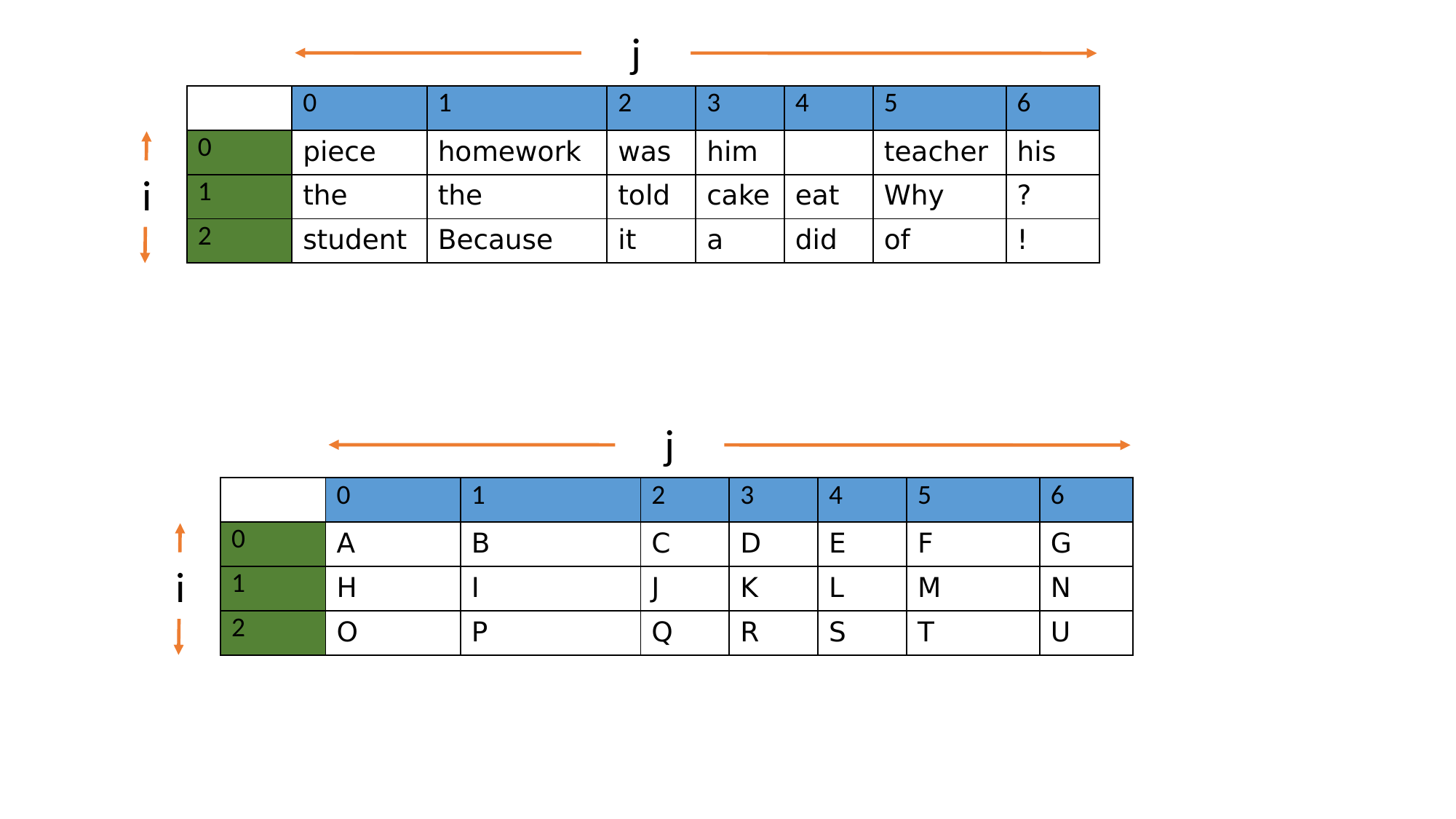

j
|  | 0 | 1 | 2 | 3 | 4 | 5 | 6 |
| --- | --- | --- | --- | --- | --- | --- | --- |
| 0 | piece | homework | was | him |  | teacher | his |
| 1 | the | the | told | cake | eat | Why | ? |
| 2 | student | Because | it | a | did | of | ! |
i
j
|  | 0 | 1 | 2 | 3 | 4 | 5 | 6 |
| --- | --- | --- | --- | --- | --- | --- | --- |
| 0 | A | B | C | D | E | F | G |
| 1 | H | I | J | K | L | M | N |
| 2 | O | P | Q | R | S | T | U |
i